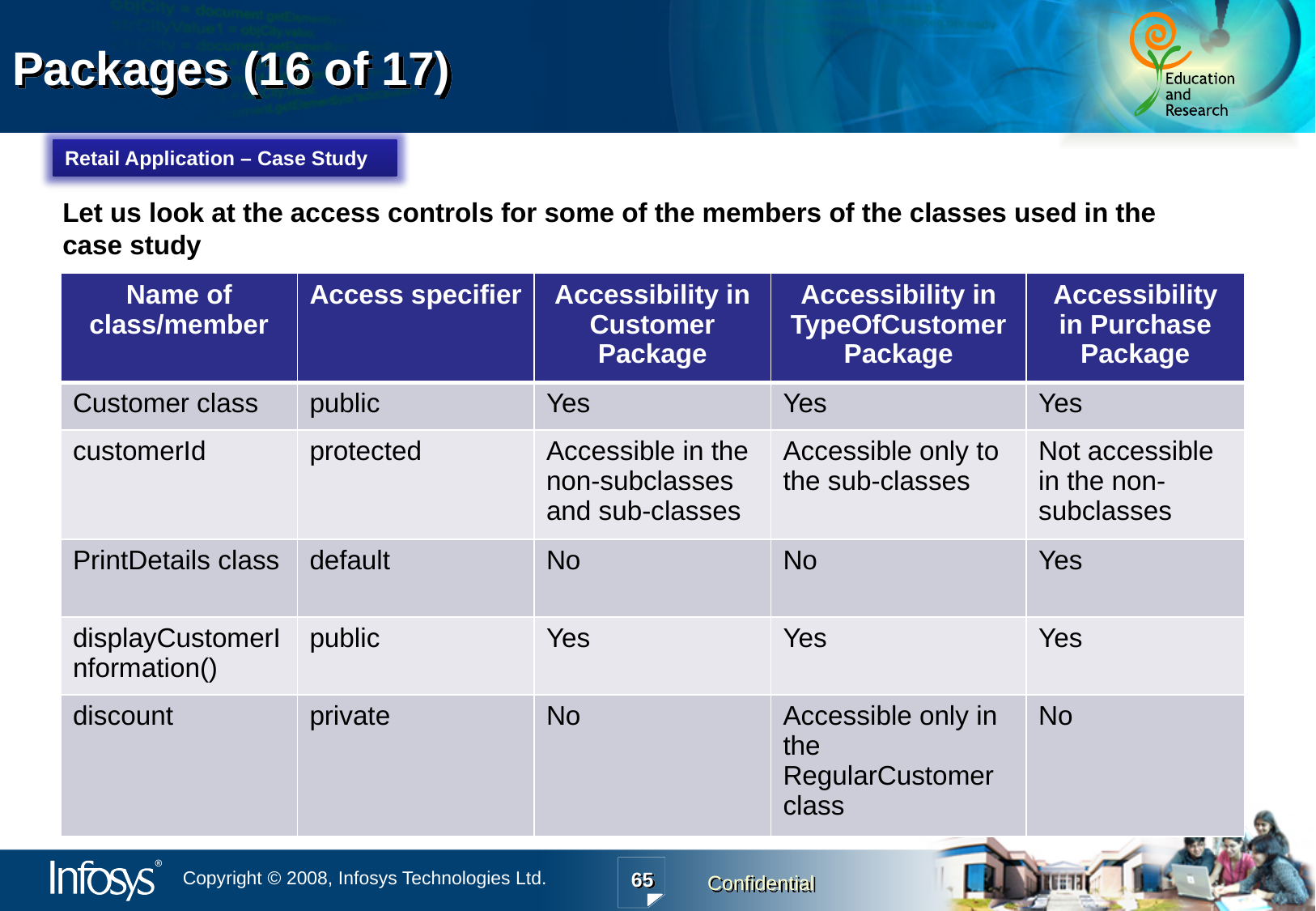

Packages (16 of 17)
Retail Application – Case Study
Let us look at the access controls for some of the members of the classes used in the case study
| Name of class/member | Access specifier | Accessibility in Customer Package | Accessibility in TypeOfCustomer Package | Accessibility in Purchase Package |
| --- | --- | --- | --- | --- |
| Customer class | public | Yes | Yes | Yes |
| customerId | protected | Accessible in the non-subclasses and sub-classes | Accessible only to the sub-classes | Not accessible in the non-subclasses |
| PrintDetails class | default | No | No | Yes |
| displayCustomerInformation() | public | Yes | Yes | Yes |
| discount | private | No | Accessible only in the RegularCustomer class | No |
65